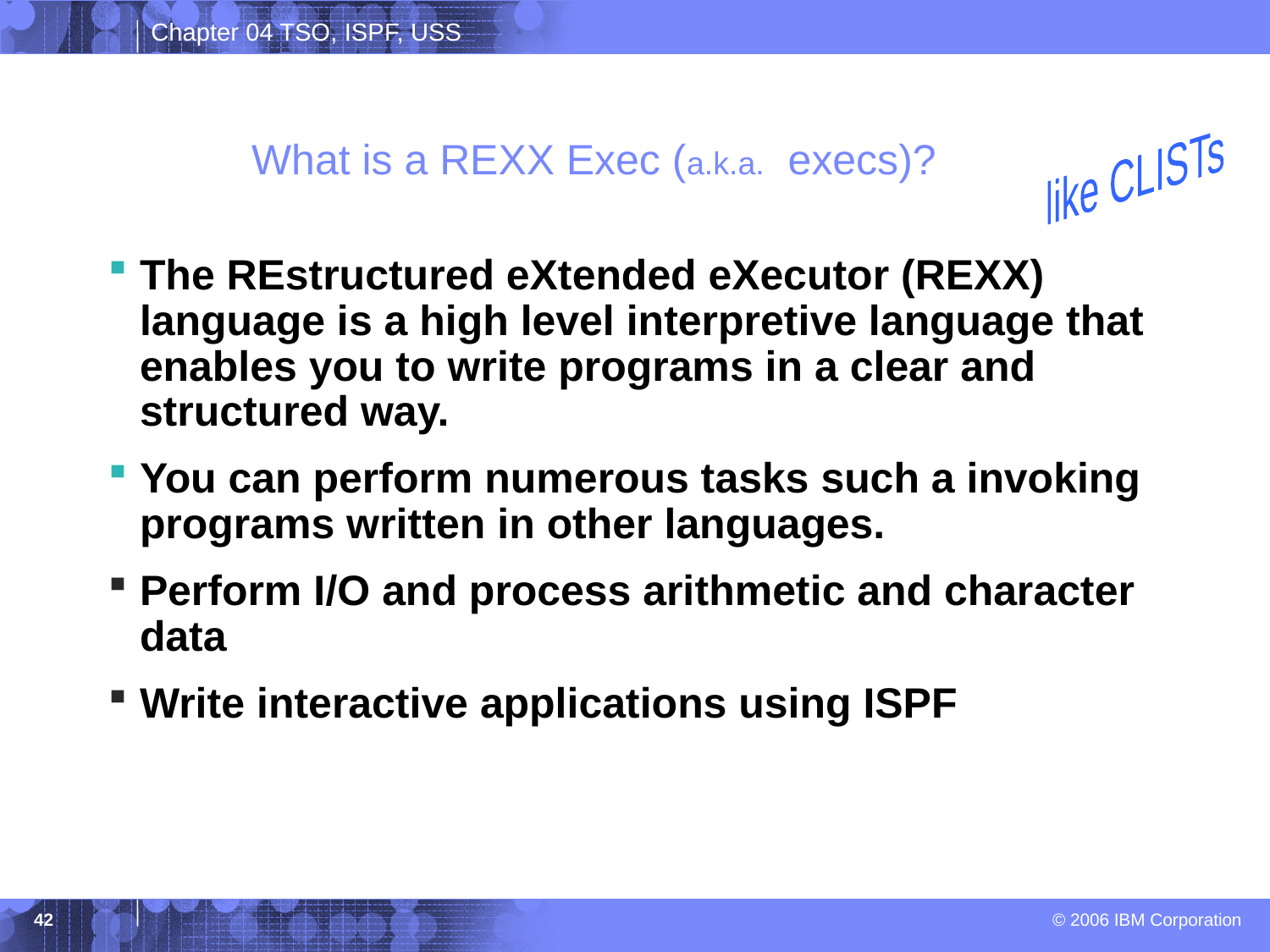

# What is a REXX Exec (a.k.a.  execs)?
like CLISTs
The REstructured eXtended eXecutor (REXX) language is a high level interpretive language that enables you to write programs in a clear and structured way.
You can perform numerous tasks such a invoking programs written in other languages.
Perform I/O and process arithmetic and character data
Write interactive applications using ISPF
42